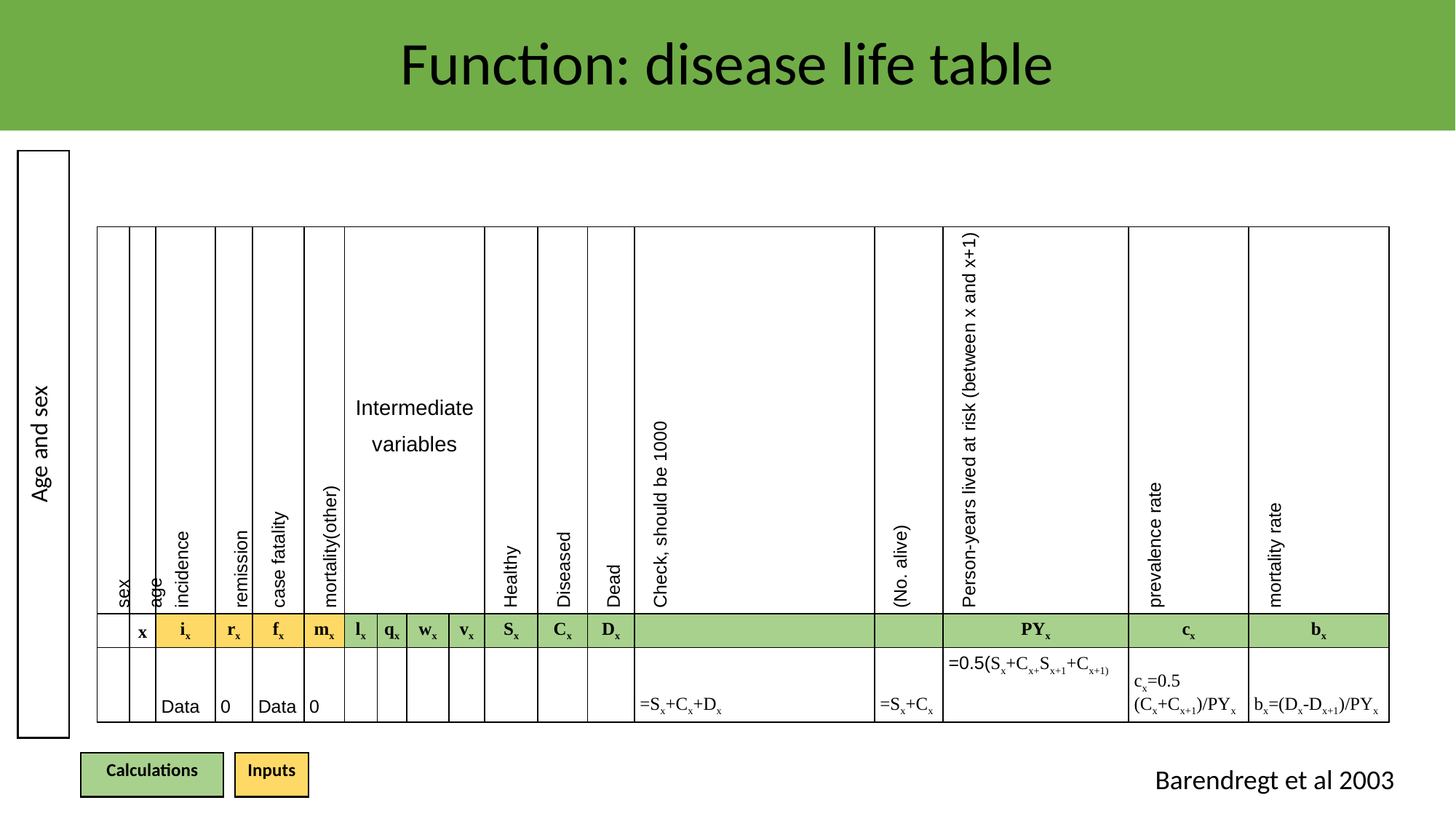

Function: disease life table
Age and sex
| sex | age | incidence | remission | case fatality | mortality(other) | Intermediate variables |  |  |  | Healthy | Diseased | Dead | Check, should be 1000 | (No. alive) | Person-years lived at risk (between x and x+1) | prevalence rate | mortality rate |
| --- | --- | --- | --- | --- | --- | --- | --- | --- | --- | --- | --- | --- | --- | --- | --- | --- | --- |
|  | x | ix | rx | fx | mx | lx | qx | wx | vx | Sx | Cx | Dx |  |  | PYx | cx | bx |
|  |  | Data | 0 | Data | 0 |  |  |  |  |  |  |  | =Sx+Cx+Dx | =Sx+Cx | =0.5(Sx+Cx+Sx+1+Cx+1) | cx=0.5 (Cx+Cx+1)/PYx | bx=(Dx-Dx+1)/PYx |
Calculations
Inputs
Barendregt et al 2003